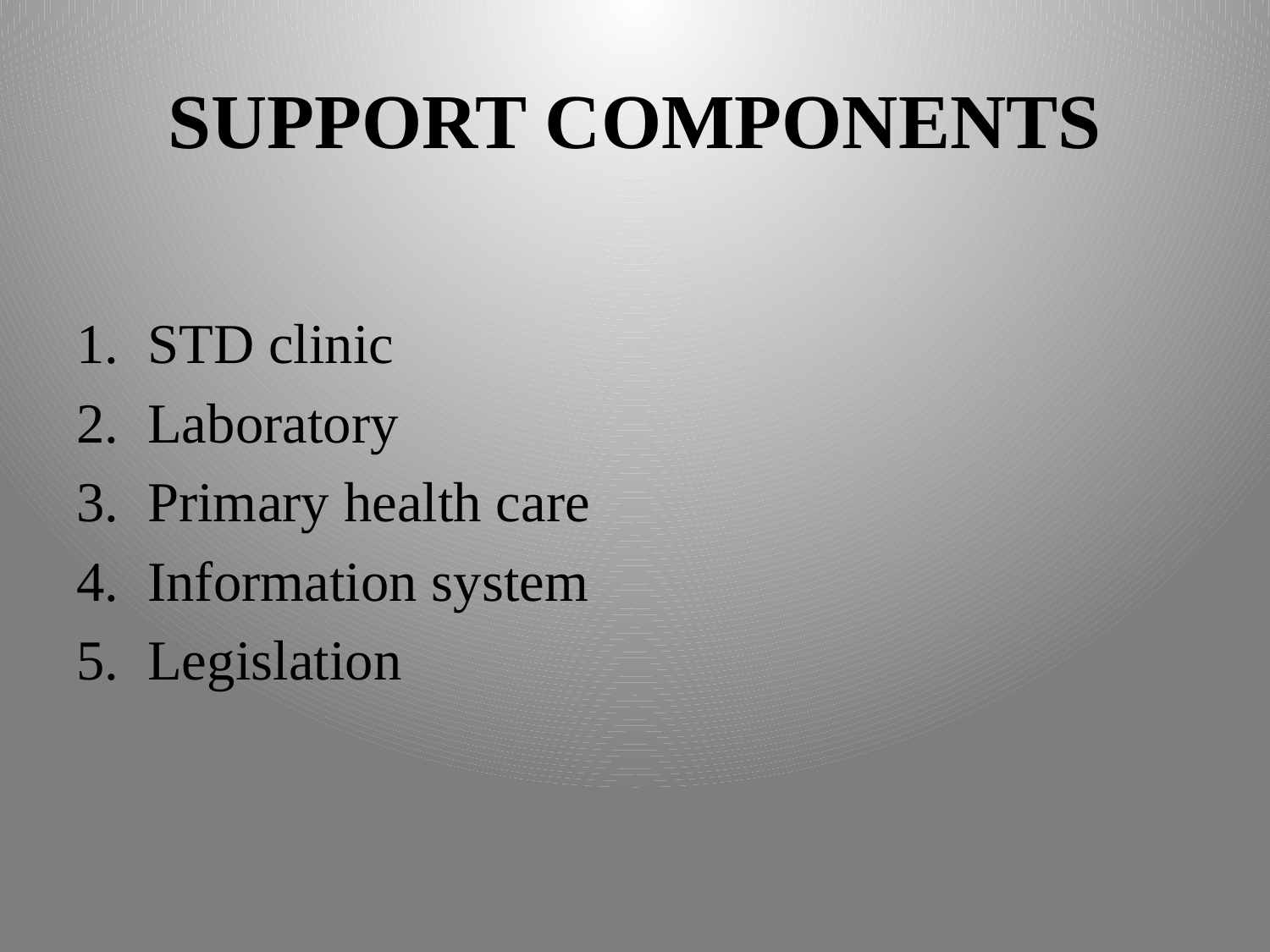

# SUPPORT COMPONENTS

STD clinic
Laboratory
Primary health care
Information system
Legislation